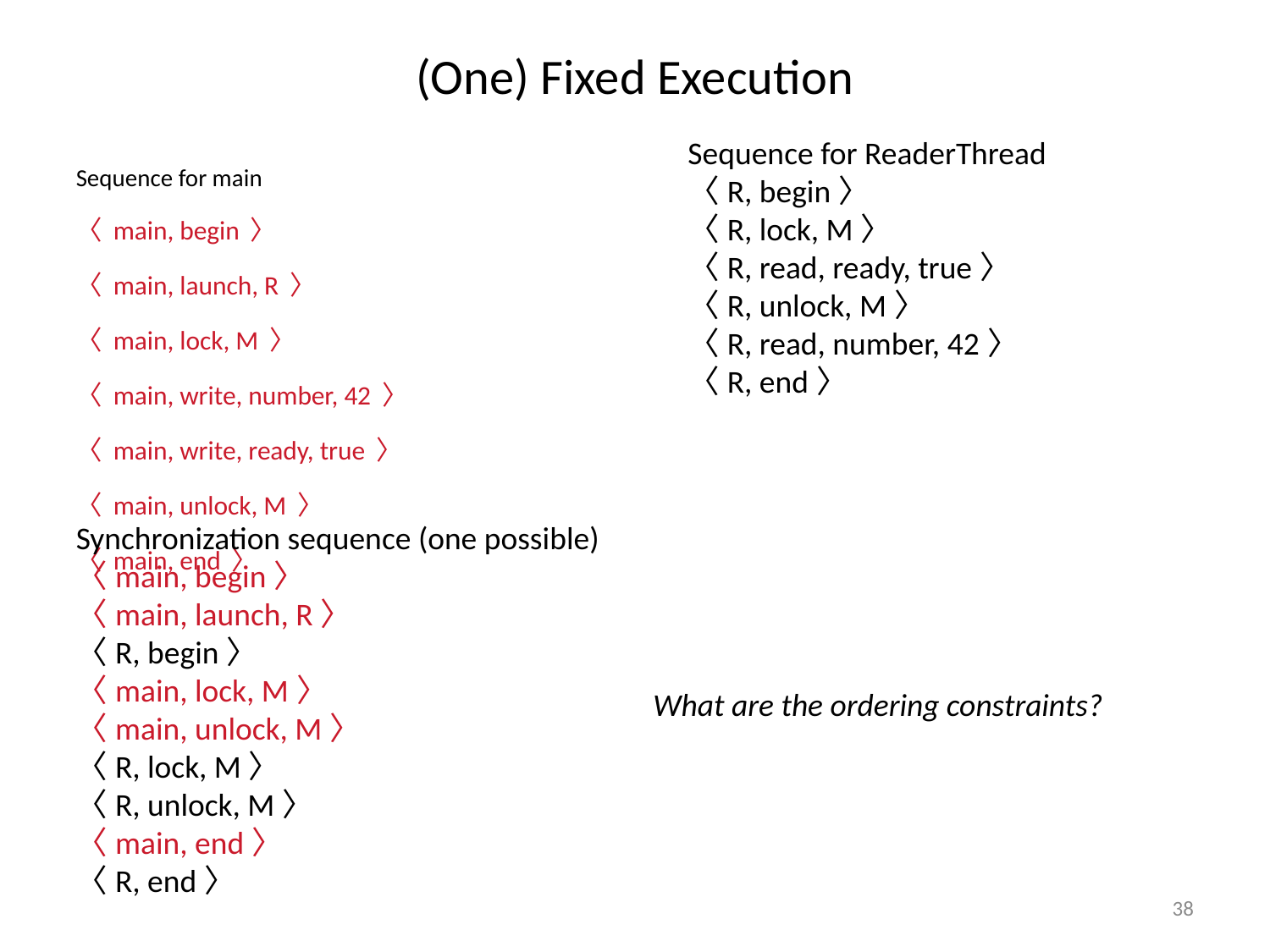

# (One) Fixed Execution
Sequence for ReaderThread
〈R, begin〉
〈R, lock, M〉
〈R, read, ready, true〉
〈R, unlock, M〉
〈R, read, number, 42〉
〈R, end〉
Sequence for main
〈main, begin〉
〈main, launch, R〉
〈main, lock, M〉
〈main, write, number, 42〉
〈main, write, ready, true〉
〈main, unlock, M〉
〈main, end〉
Synchronization sequence (one possible)
〈main, begin〉
〈main, launch, R〉
〈R, begin〉
〈main, lock, M〉
〈main, unlock, M〉
〈R, lock, M〉
〈R, unlock, M〉
〈main, end〉
〈R, end〉

What are the ordering constraints?
38